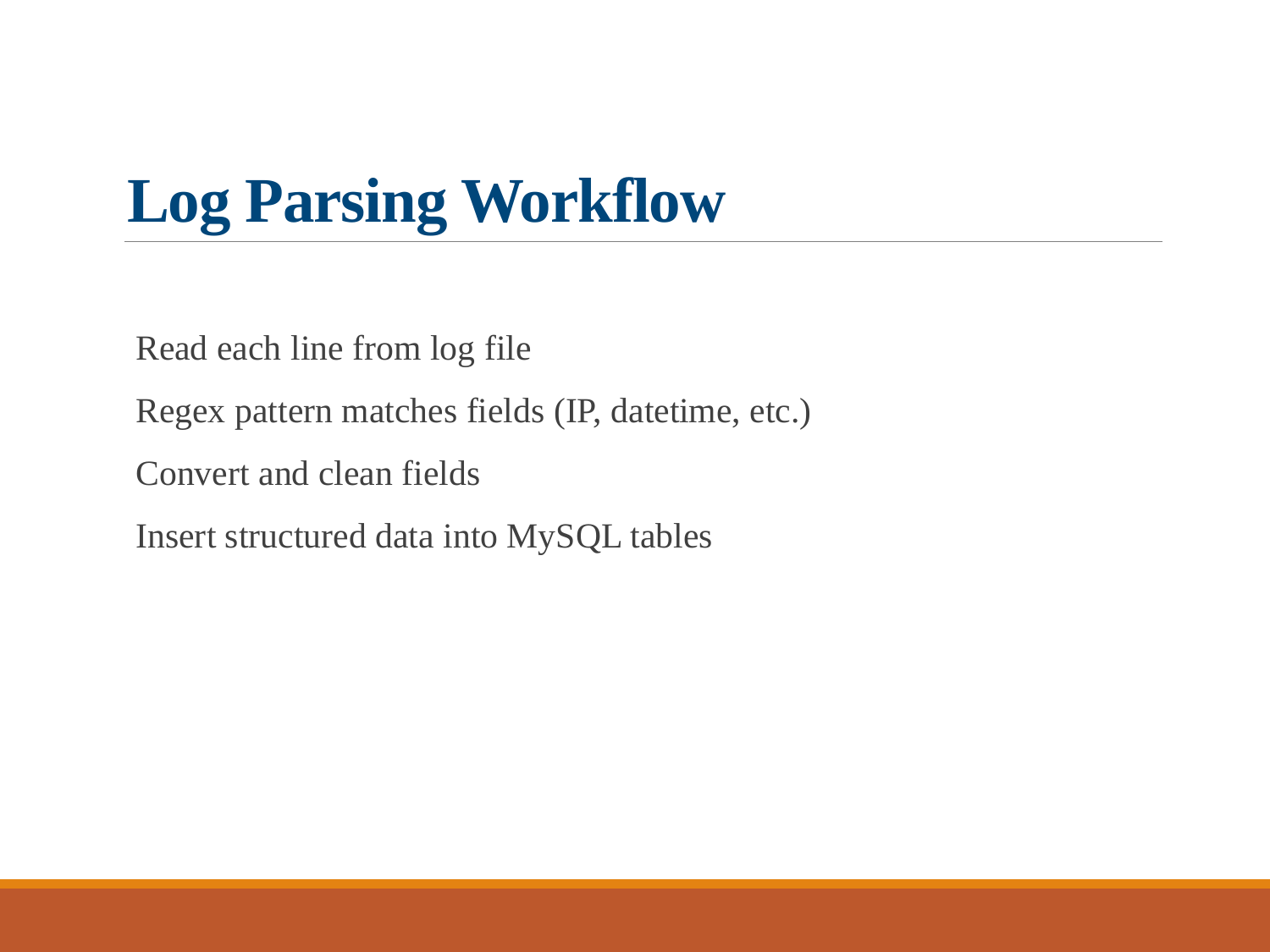

# Log Parsing Workflow

 Read each line from log file
 Regex pattern matches fields (IP, datetime, etc.)
 Convert and clean fields
 Insert structured data into MySQL tables